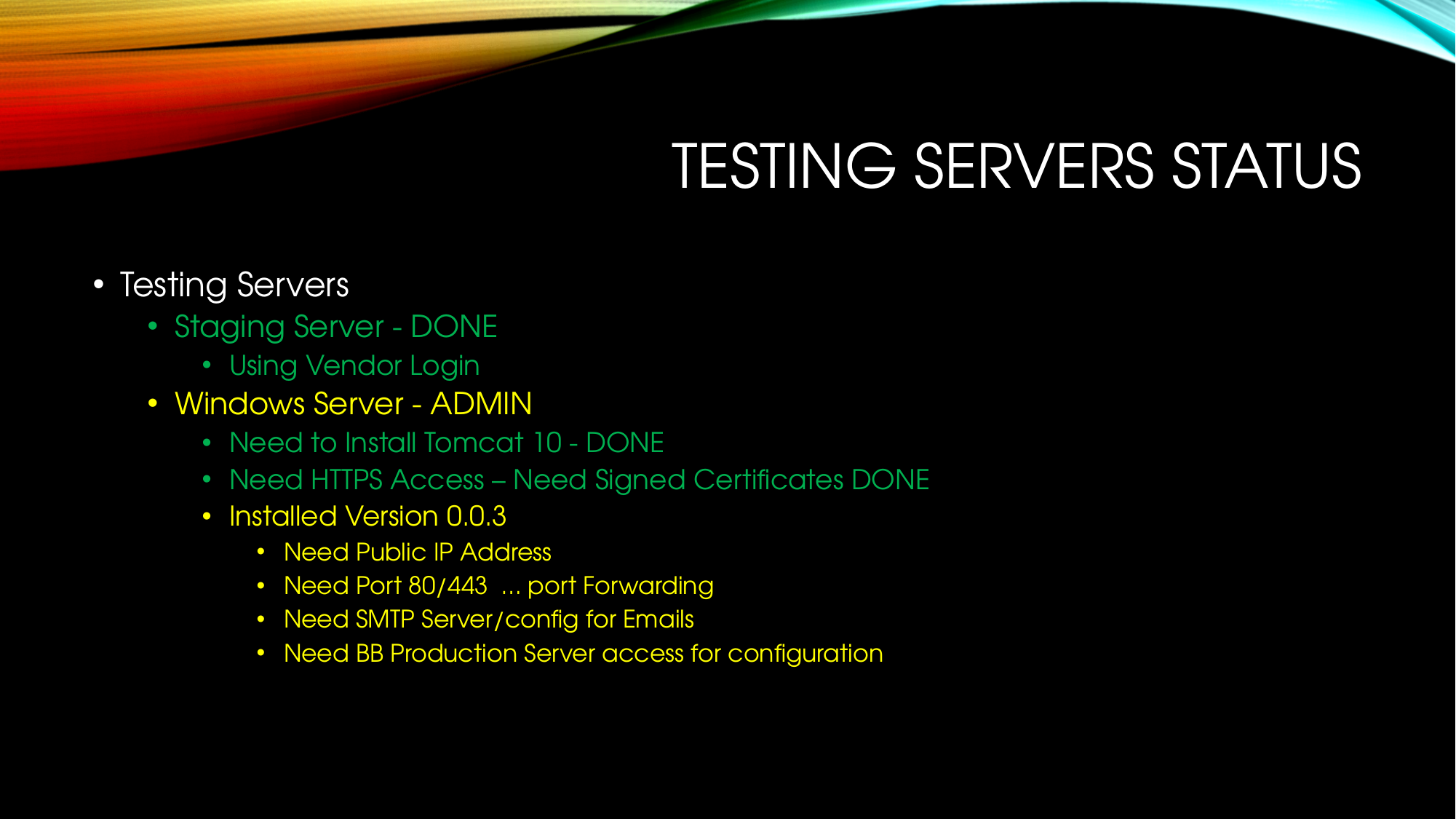

# TESTING SERVERs STATUS
Testing Servers
Staging Server - DONE
Using Vendor Login
Windows Server - ADMIN
Need to Install Tomcat 10 - DONE
Need HTTPS Access – Need Signed Certificates DONE
Installed Version 0.0.3
Need Public IP Address
Need Port 80/443  … port Forwarding
Need SMTP Server/config for Emails
Need BB Production Server access for configuration